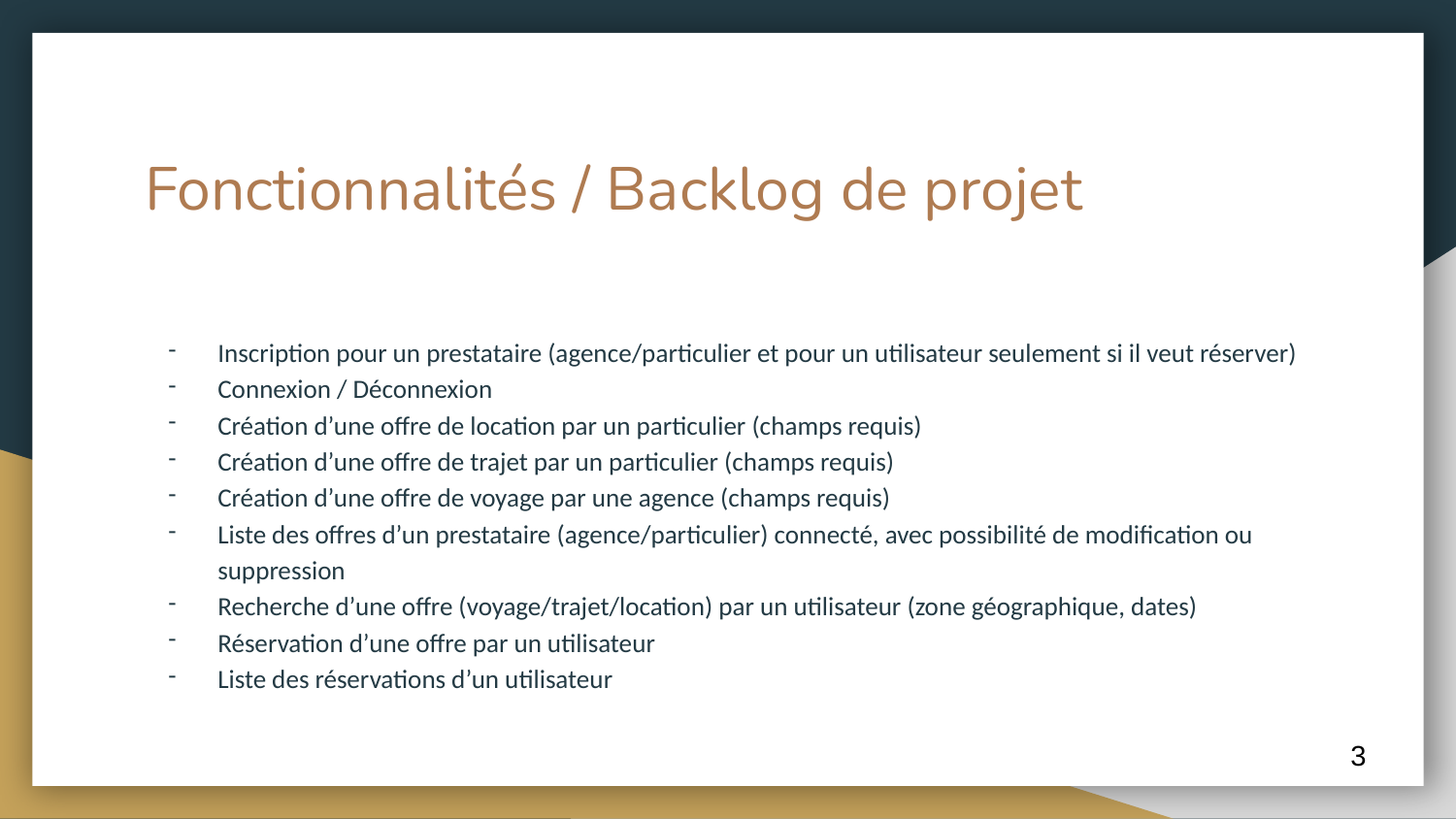

# Fonctionnalités / Backlog de projet
Inscription pour un prestataire (agence/particulier et pour un utilisateur seulement si il veut réserver)
Connexion / Déconnexion
Création d’une offre de location par un particulier (champs requis)
Création d’une offre de trajet par un particulier (champs requis)
Création d’une offre de voyage par une agence (champs requis)
Liste des offres d’un prestataire (agence/particulier) connecté, avec possibilité de modification ou suppression
Recherche d’une offre (voyage/trajet/location) par un utilisateur (zone géographique, dates)
Réservation d’une offre par un utilisateur
Liste des réservations d’un utilisateur
3